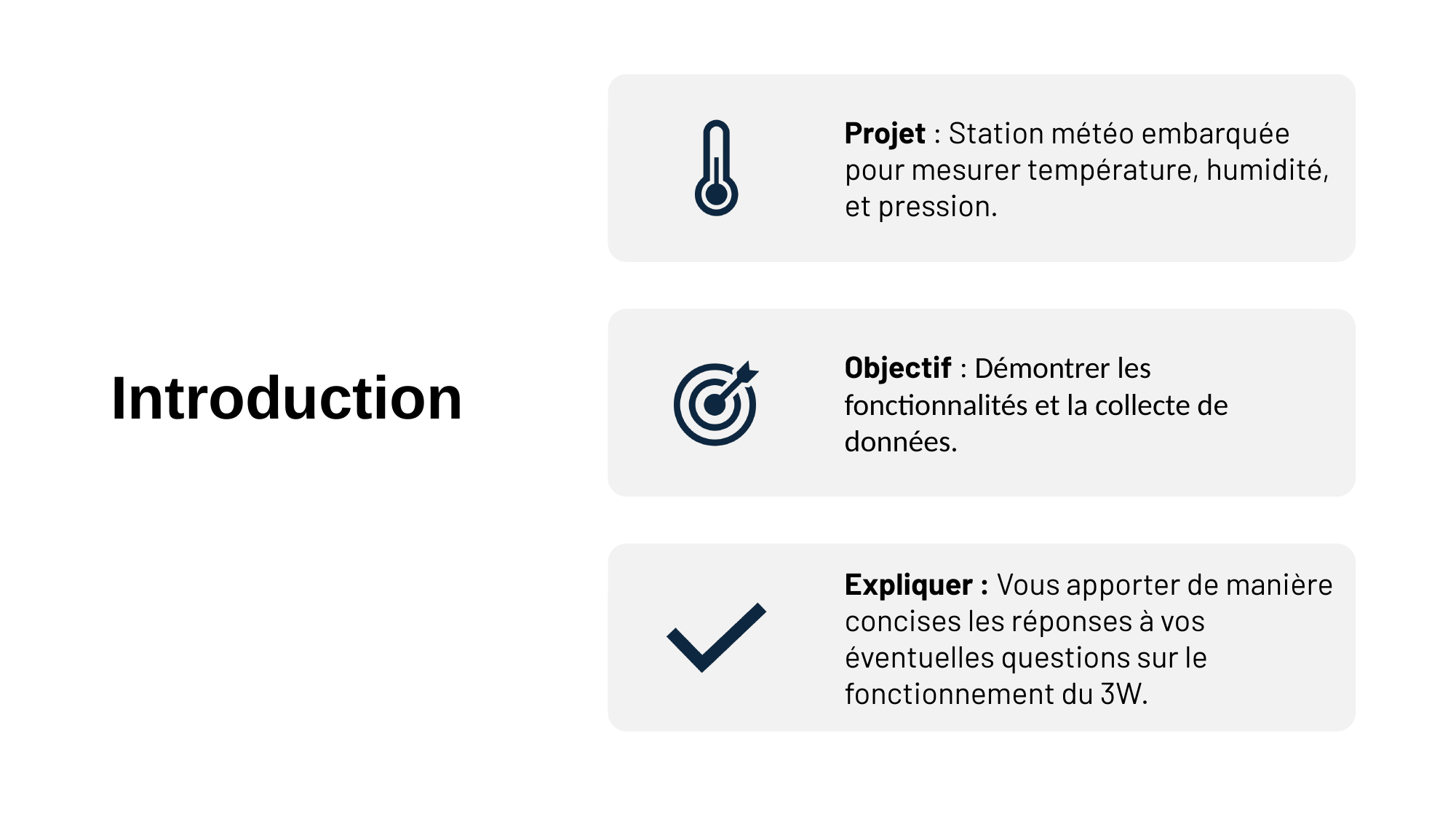

# Introduction
Projet : Station météo embarquée pour mesurer température, humidité, et pression.
Objectif : Démontrer les fonctionnalités et la collecte de données.
Expliquer : Vous apporter de manière concises les réponses à vos éventuelles questions sur le fonctionnement du 3W.